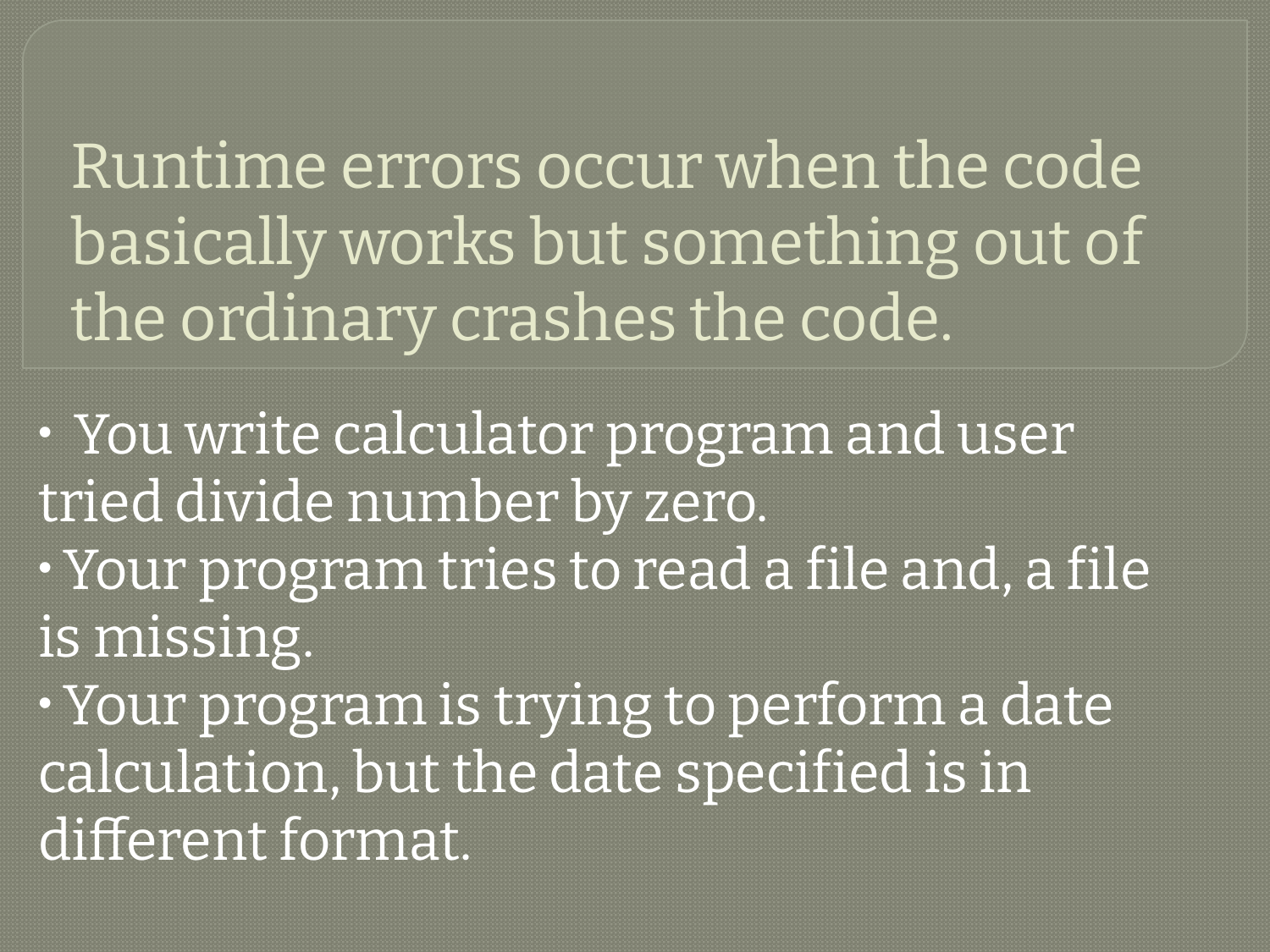

# Runtime errors occur when the code basically works but something out of the ordinary crashes the code.
  You write calculator program and user tried divide number by zero.
 Your program tries to read a file and, a file is missing.
 Your program is trying to perform a date calculation, but the date specified is in different format.